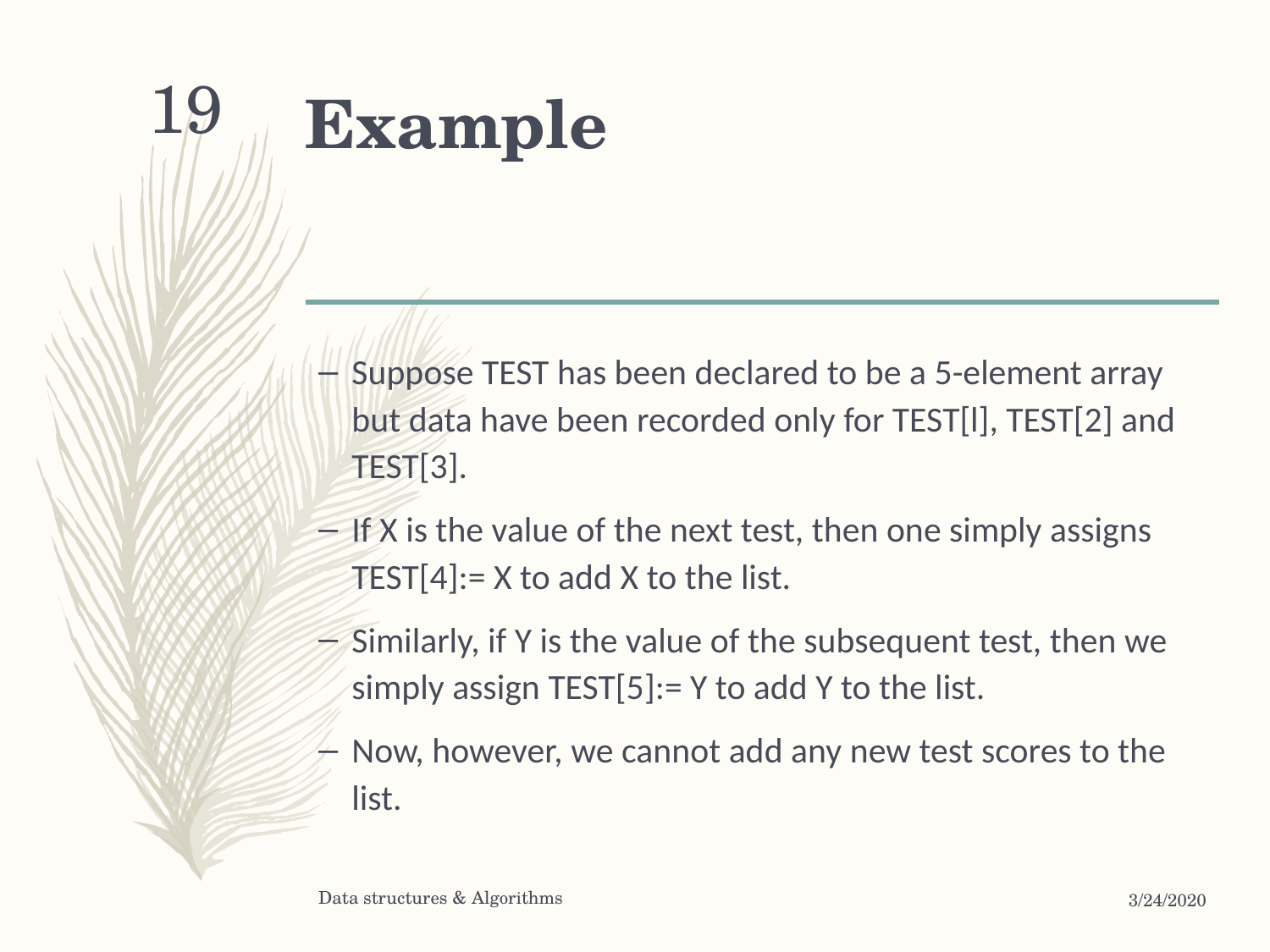

# Example
19
Suppose TEST has been declared to be a 5-element array but data have been recorded only for TEST[l], TEST[2] and TEST[3].
If X is the value of the next test, then one simply assigns TEST[4]:= X to add X to the list.
Similarly, if Y is the value of the subsequent test, then we simply assign TEST[5]:= Y to add Y to the list.
Now, however, we cannot add any new test scores to the list.

Data structures & Algorithms
3/24/2020